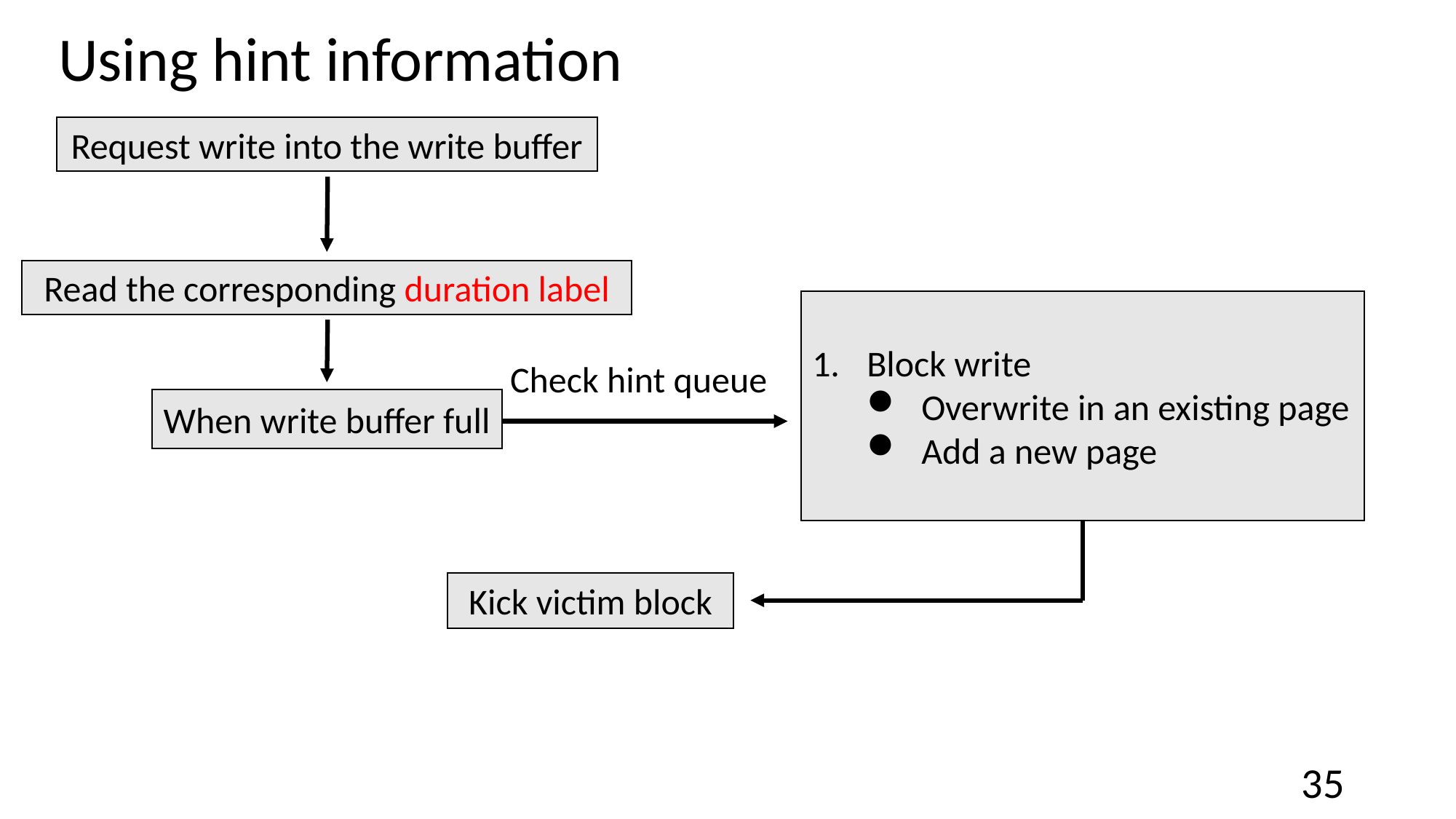

# Using hint information
Request write into the write buffer
Read the corresponding duration label
Block write
Overwrite in an existing page
Add a new page
Check hint queue
When write buffer full
Kick victim block
35